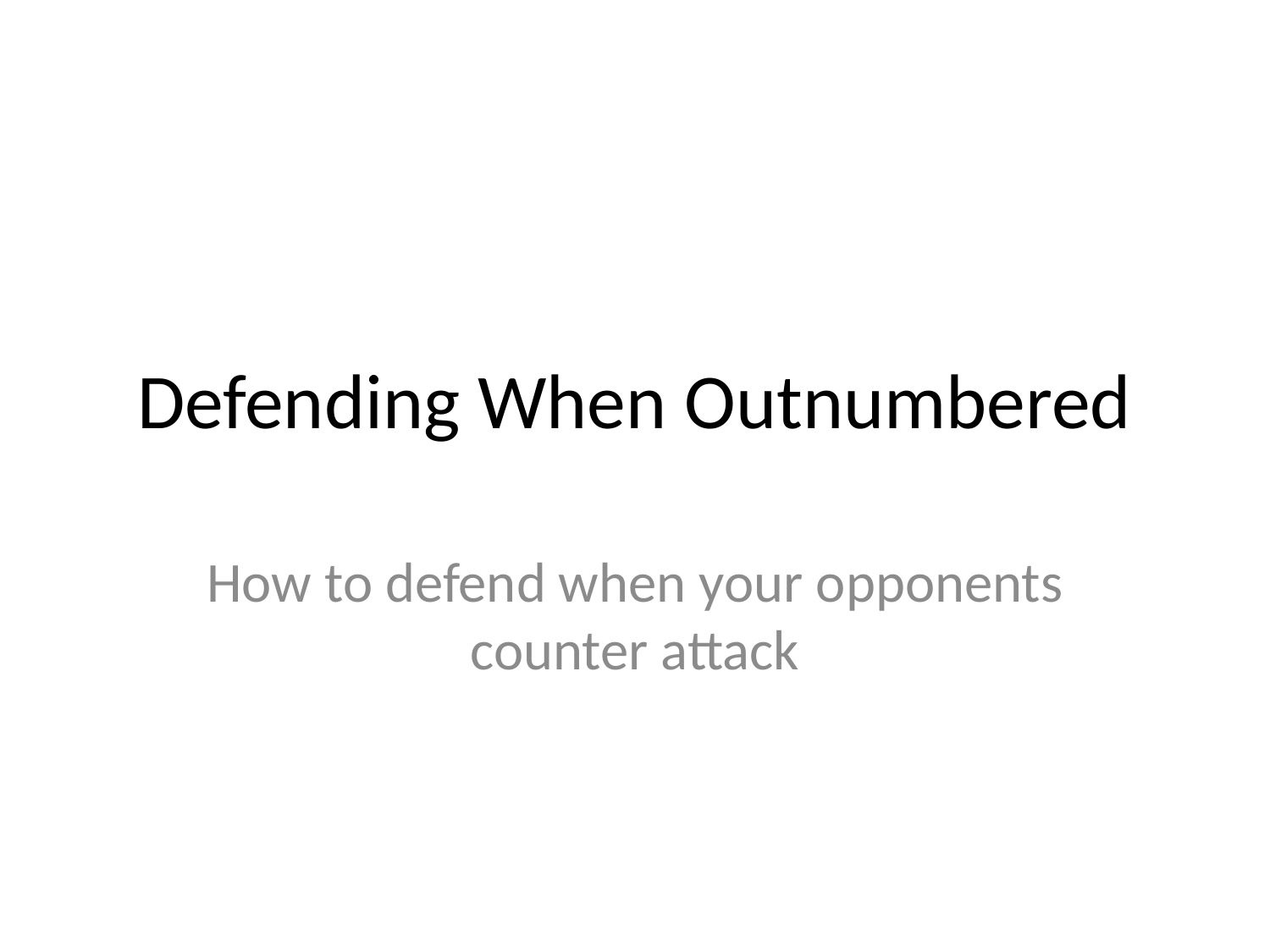

# Defending When Outnumbered
How to defend when your opponents counter attack